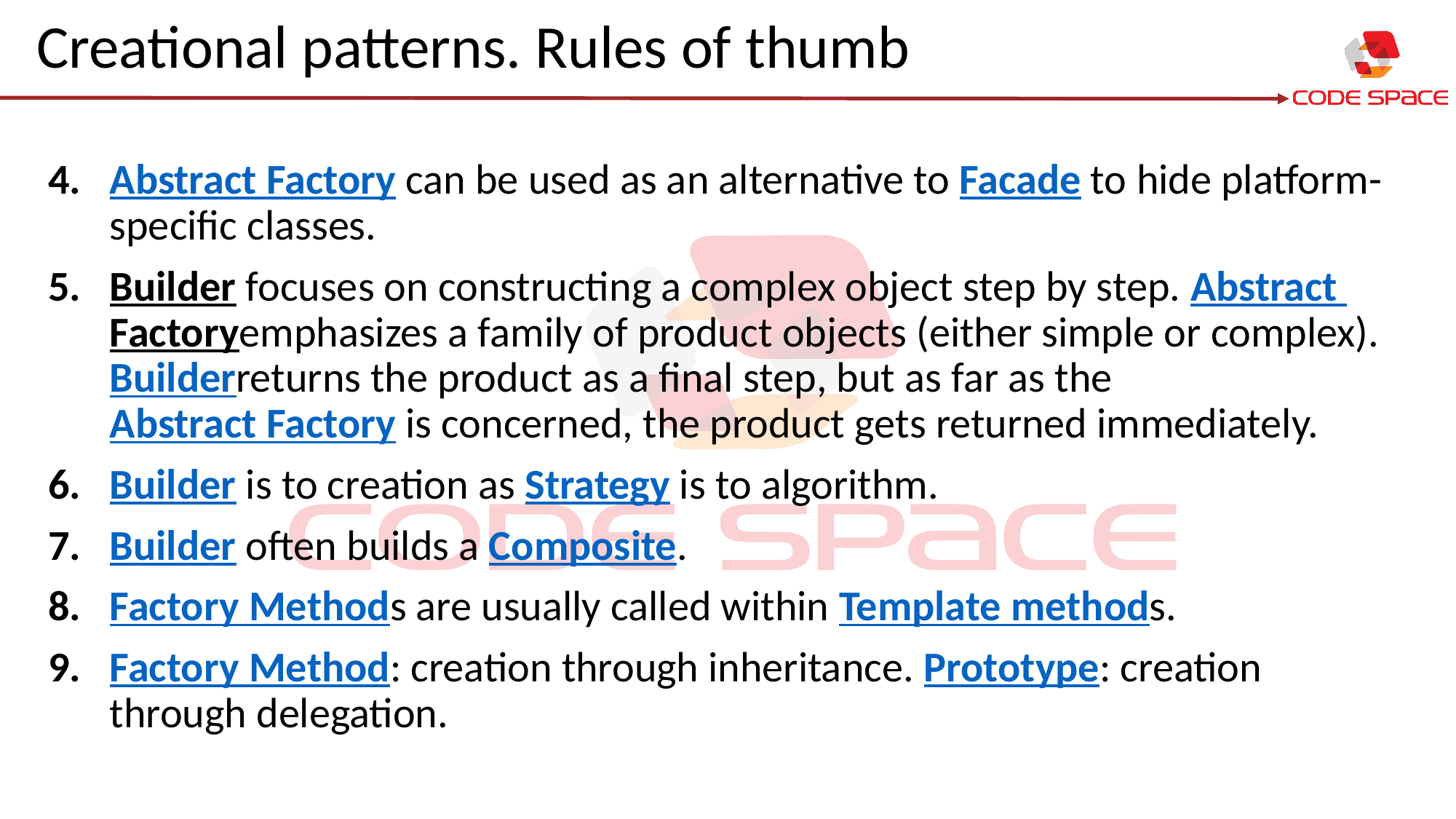

# Creational patterns. Rules of thumb
Abstract Factory can be used as an alternative to Facade to hide platform-specific classes.
Builder focuses on constructing a complex object step by step. Abstract Factoryemphasizes a family of product objects (either simple or complex). Builderreturns the product as a final step, but as far as the Abstract Factory is concerned, the product gets returned immediately.
Builder is to creation as Strategy is to algorithm.
Builder often builds a Composite.
Factory Methods are usually called within Template methods.
Factory Method: creation through inheritance. Prototype: creation through delegation.